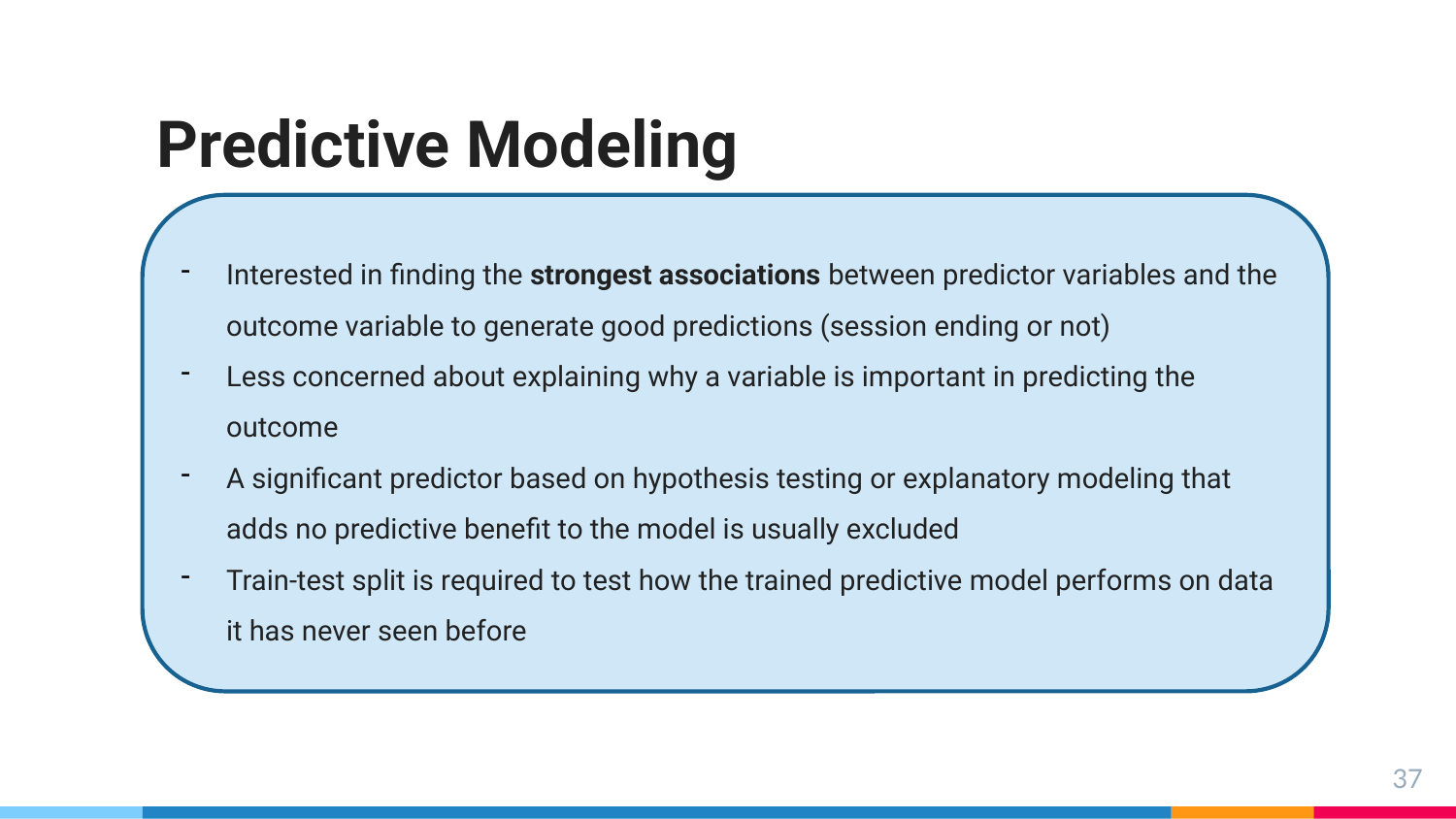

# Predictive Modeling

Interested in finding the strongest associations between predictor variables and the outcome variable to generate good predictions (session ending or not)
Less concerned about explaining why a variable is important in predicting the outcome
A significant predictor based on hypothesis testing or explanatory modeling that adds no predictive benefit to the model is usually excluded
Train-test split is required to test how the trained predictive model performs on data it has never seen before
37